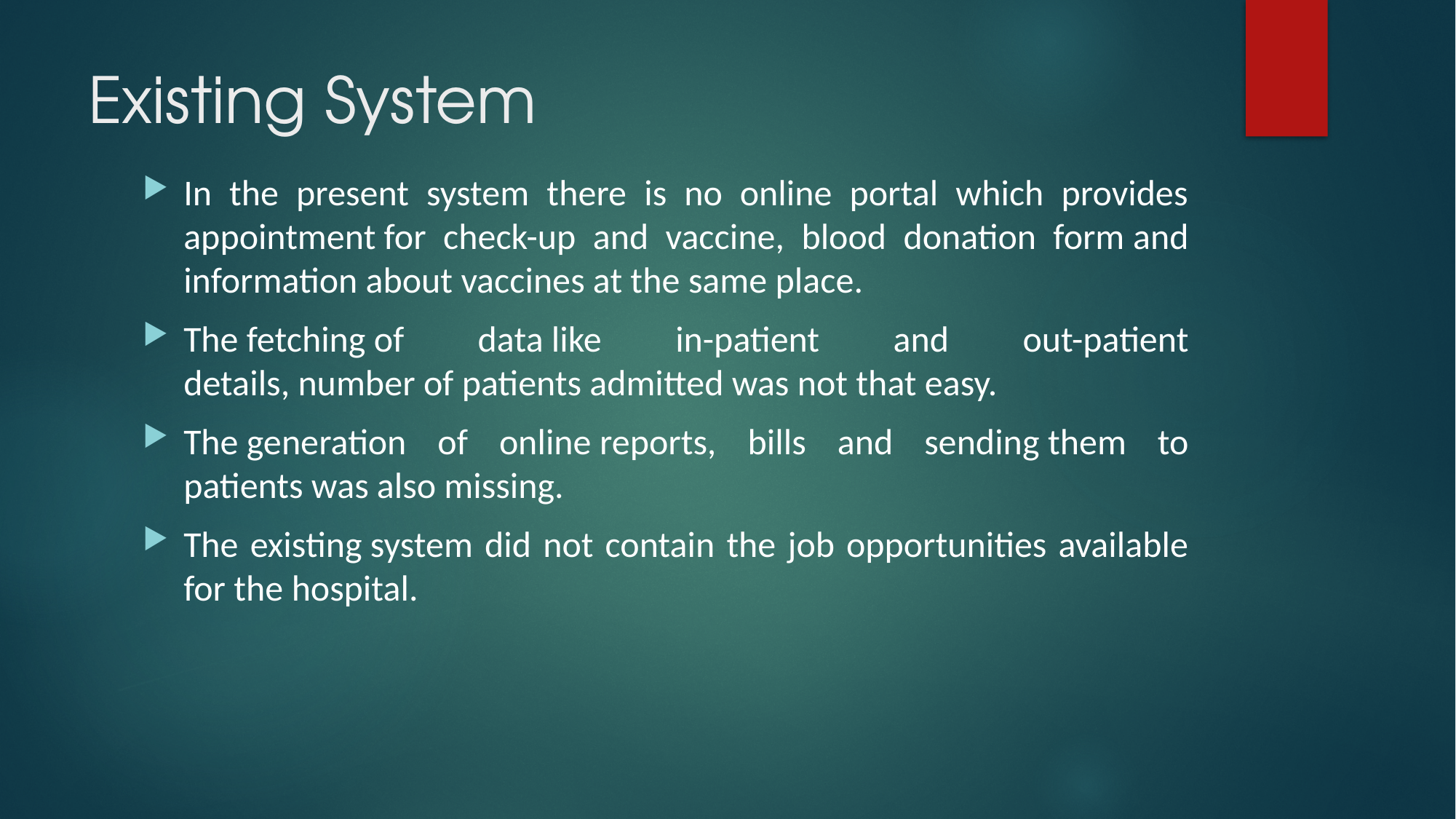

# Existing System
In the present system there is no online portal which provides appointment for check-up and vaccine, blood donation form and information about vaccines at the same place.
The fetching of data like in-patient and out-patient details, number of patients admitted was not that easy.
The generation of online reports, bills and sending them to patients was also missing.
The existing system did not contain the job opportunities available for the hospital.